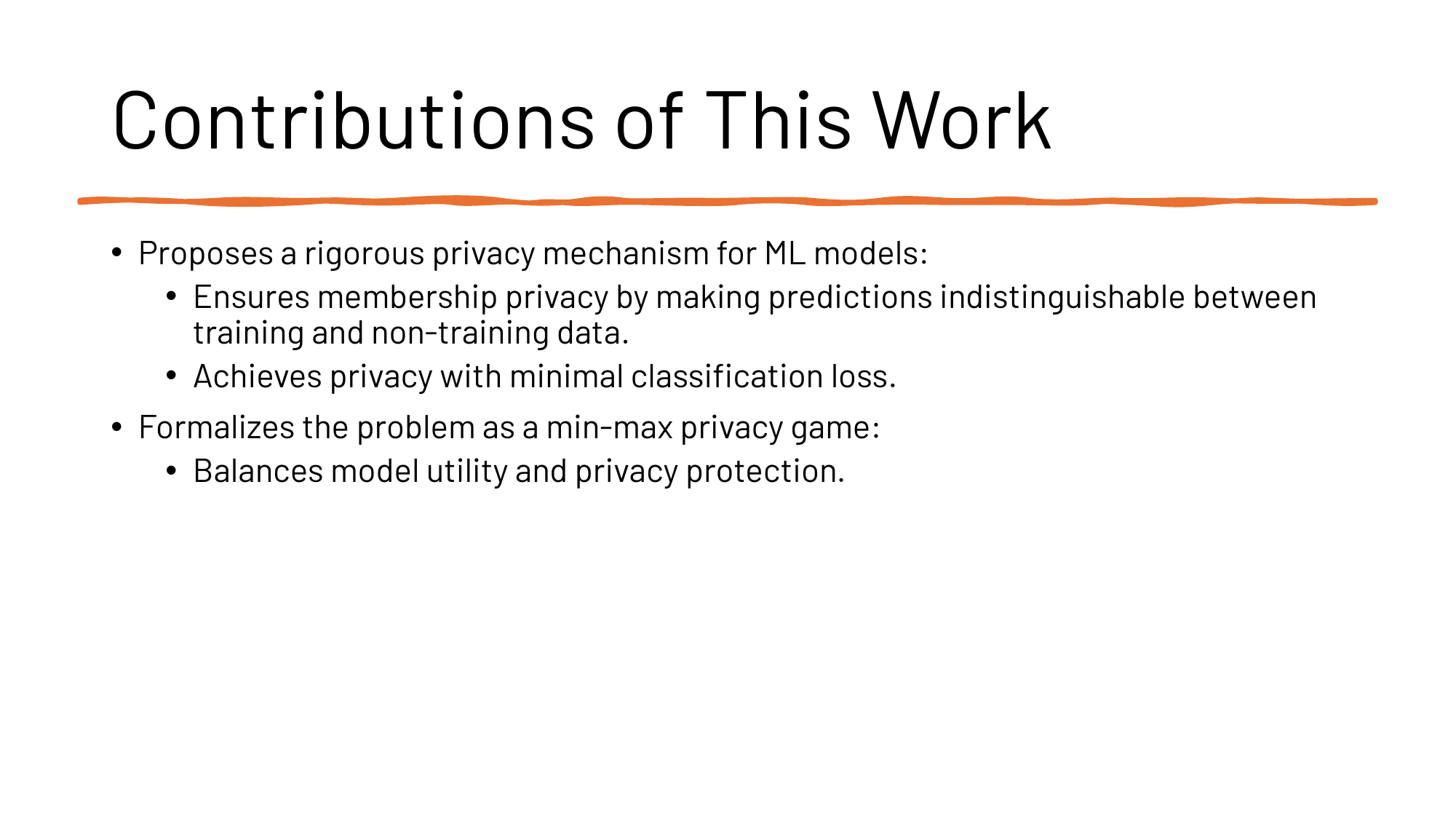

# Contributions of This Work

Proposes a rigorous privacy mechanism for ML models:
Ensures membership privacy by making predictions indistinguishable between training and non-training data.
Achieves privacy with minimal classification loss.
Formalizes the problem as a min-max privacy game:
Balances model utility and privacy protection.